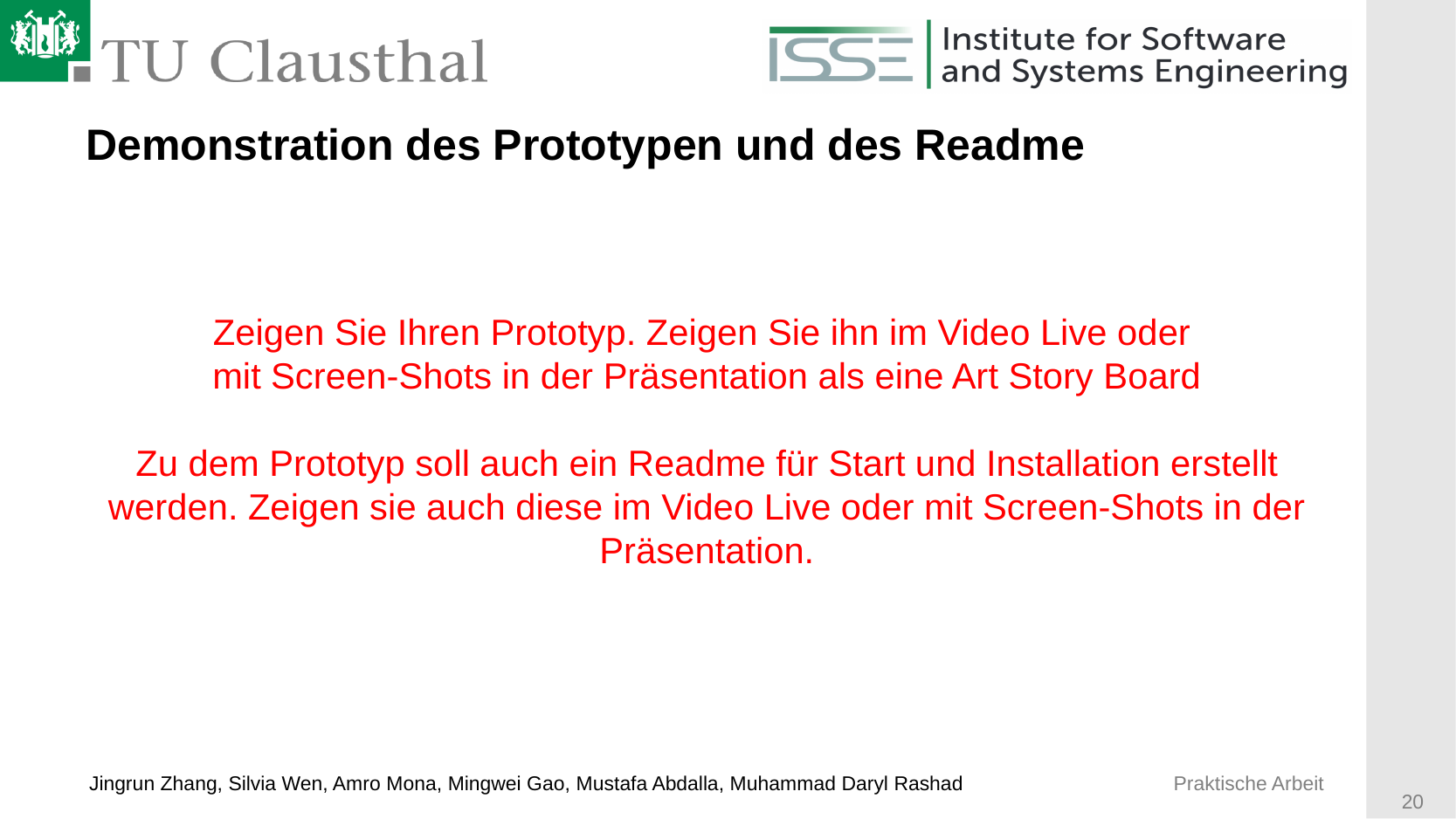

# Demonstration des Prototypen und des Readme
Zeigen Sie Ihren Prototyp. Zeigen Sie ihn im Video Live oder
mit Screen-Shots in der Präsentation als eine Art Story Board

Zu dem Prototyp soll auch ein Readme für Start und Installation erstellt werden. Zeigen sie auch diese im Video Live oder mit Screen-Shots in der Präsentation.